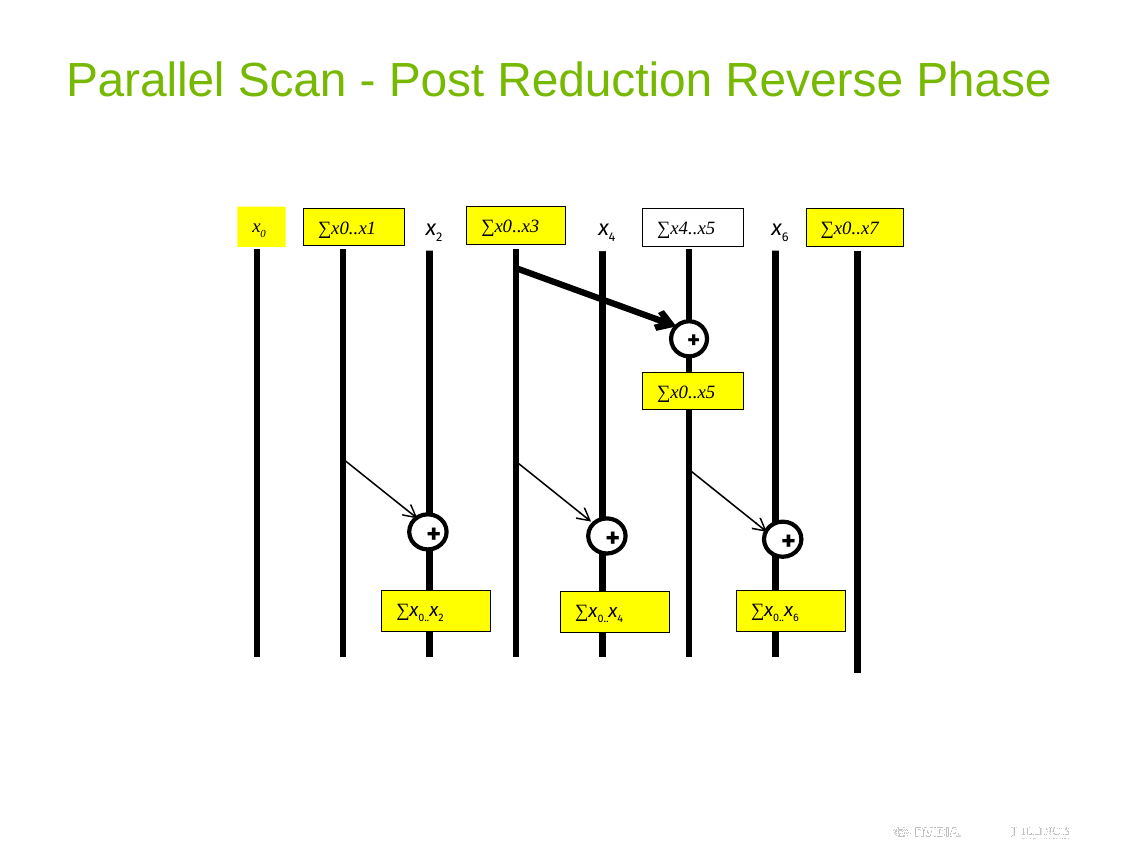

# Parallel Scan - Post Reduction Reverse Phase
x2
x6
x0
∑x0..x3
x4
∑x0..x1
∑x4..x5
∑x0..x7
+
∑x0..x5
+
+
+
∑x0..x2
∑x0..x6
∑x0..x4